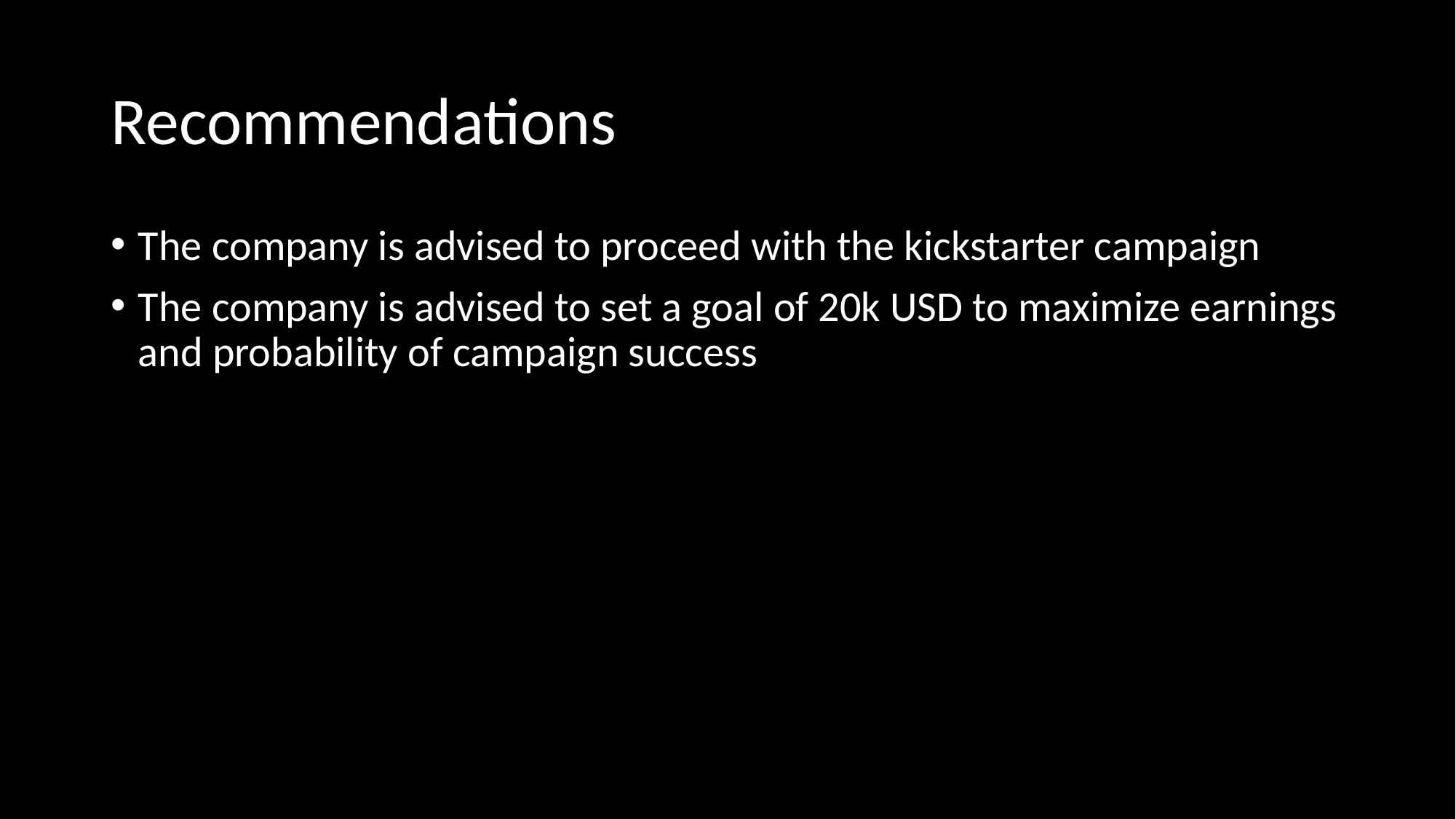

# Recommendations
The company is advised to proceed with the kickstarter campaign
The company is advised to set a goal of 20k USD to maximize earnings and probability of campaign success